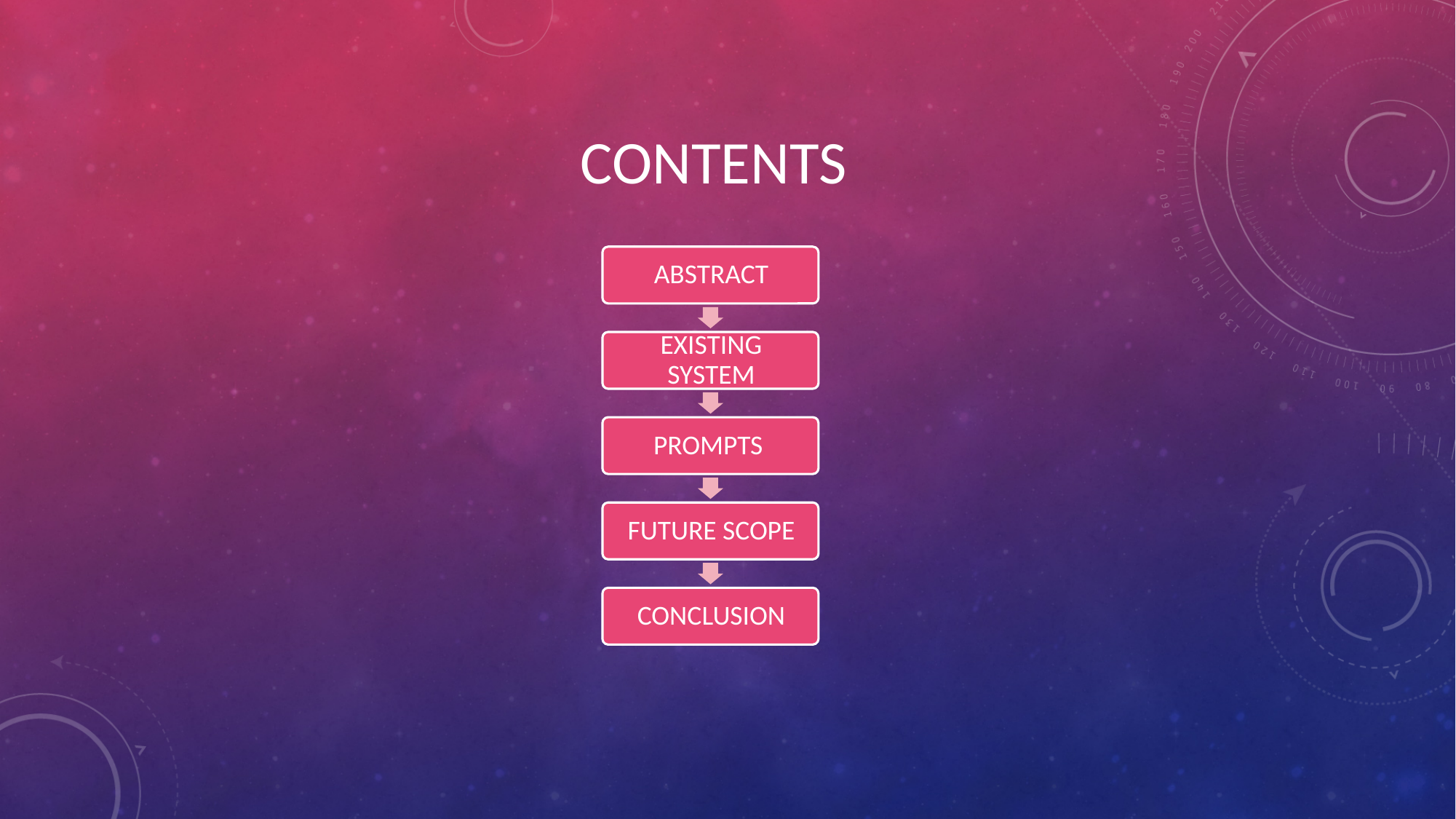

# CONTENTS
ABSTRACT

EXISTING SYSTEM

PROMPTS

FUTURE SCOPE

CONCLUSION